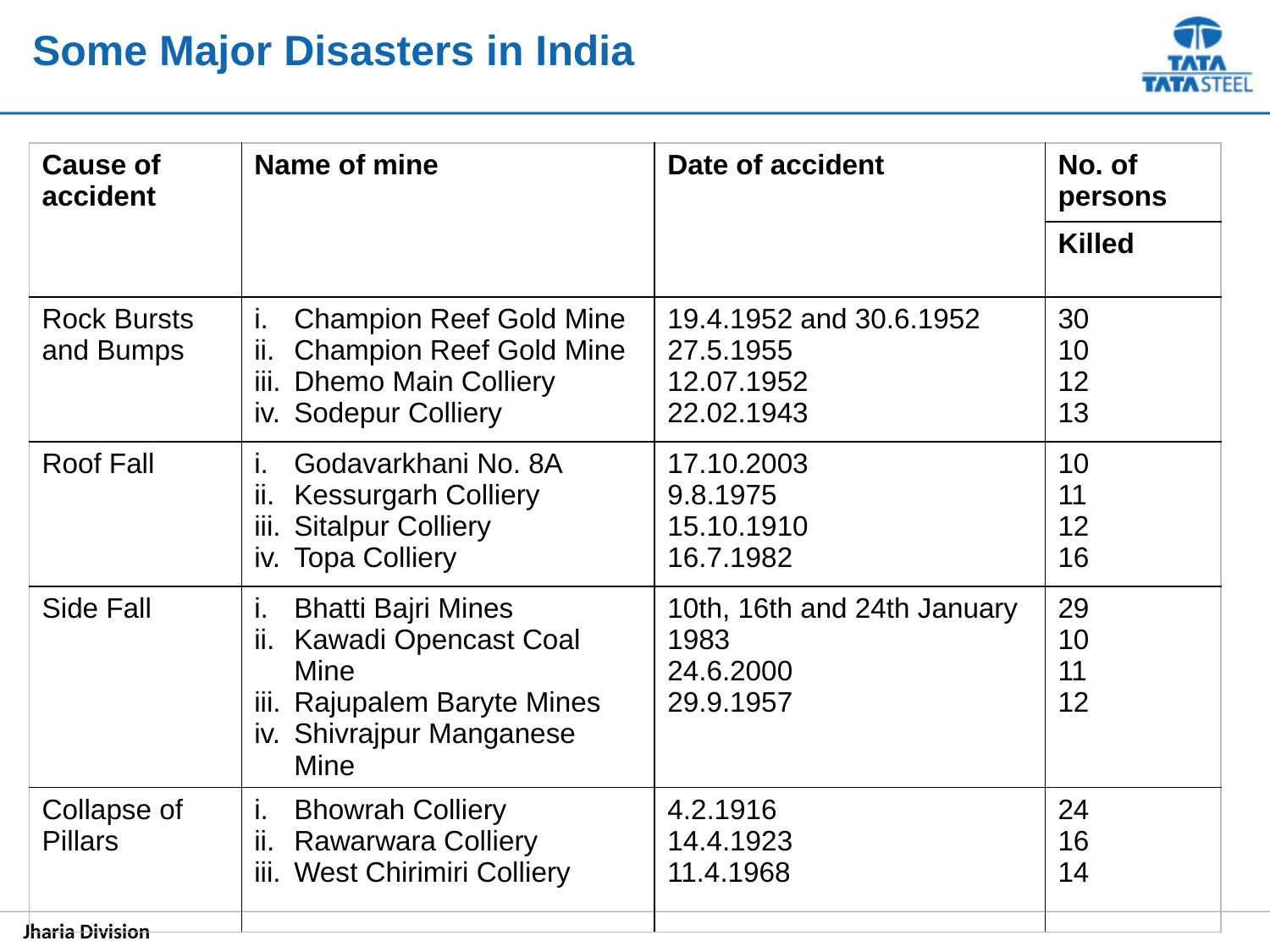

# Some Major Disasters in India
| Cause of accident | Name of mine | Date of accident | No. of persons |
| --- | --- | --- | --- |
|  |  |  | Killed |
| Rock Bursts and Bumps | Champion Reef Gold Mine Champion Reef Gold Mine Dhemo Main Colliery Sodepur Colliery | 19.4.1952 and 30.6.1952 27.5.1955 12.07.1952 22.02.1943 | 30 10 12 13 |
| Roof Fall | Godavarkhani No. 8A Kessurgarh Colliery Sitalpur Colliery Topa Colliery | 17.10.2003 9.8.1975 15.10.1910 16.7.1982 | 10 11 12 16 |
| Side Fall | Bhatti Bajri Mines Kawadi Opencast Coal Mine Rajupalem Baryte Mines Shivrajpur Manganese Mine | 10th, 16th and 24th January 1983 24.6.2000 29.9.1957 | 29 10 11 12 |
| Collapse of Pillars | Bhowrah Colliery Rawarwara Colliery West Chirimiri Colliery | 4.2.1916 14.4.1923 11.4.1968 | 24 16 14 |